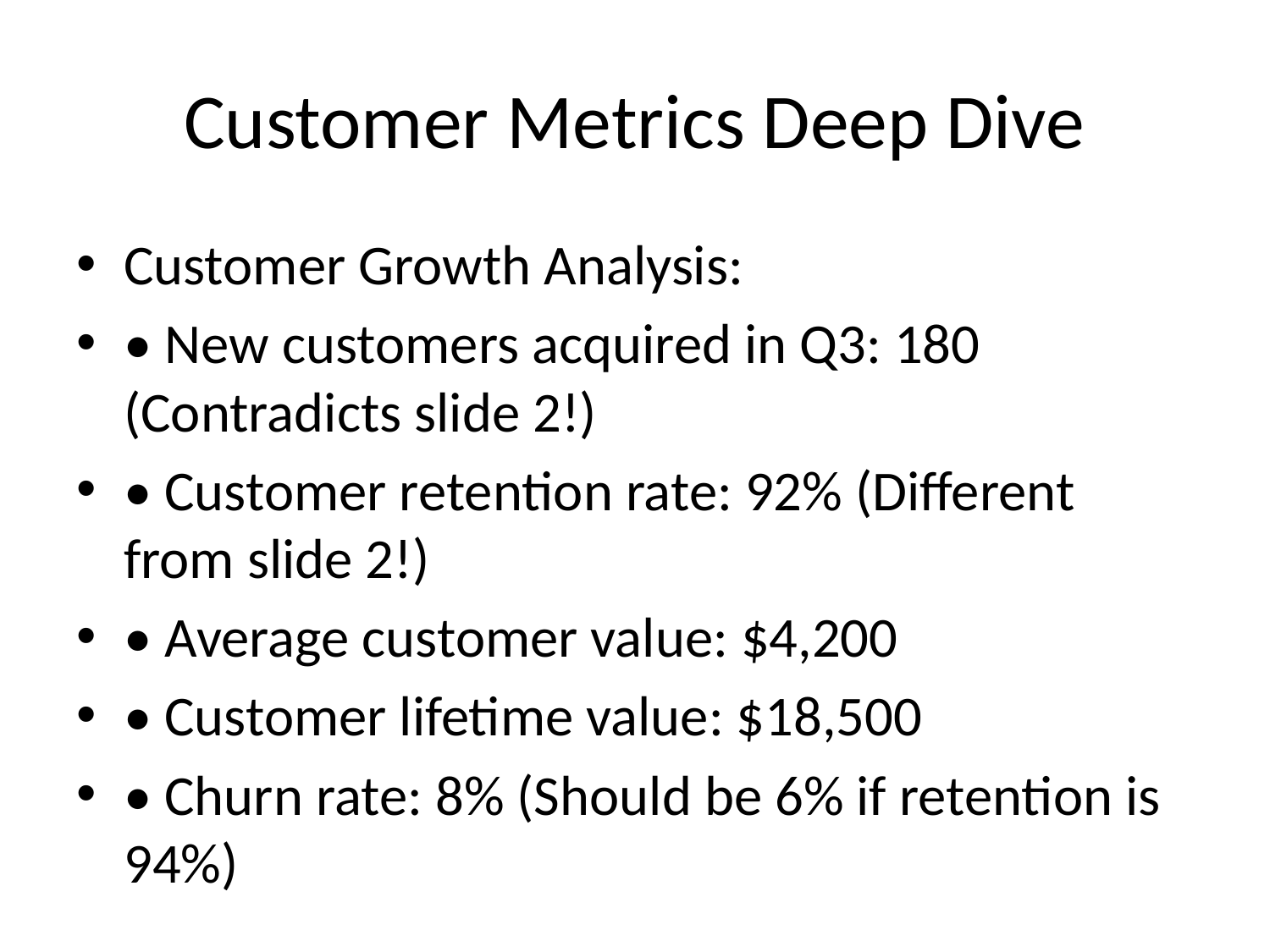

# Customer Metrics Deep Dive
Customer Growth Analysis:
• New customers acquired in Q3: 180 (Contradicts slide 2!)
• Customer retention rate: 92% (Different from slide 2!)
• Average customer value: $4,200
• Customer lifetime value: $18,500
• Churn rate: 8% (Should be 6% if retention is 94%)